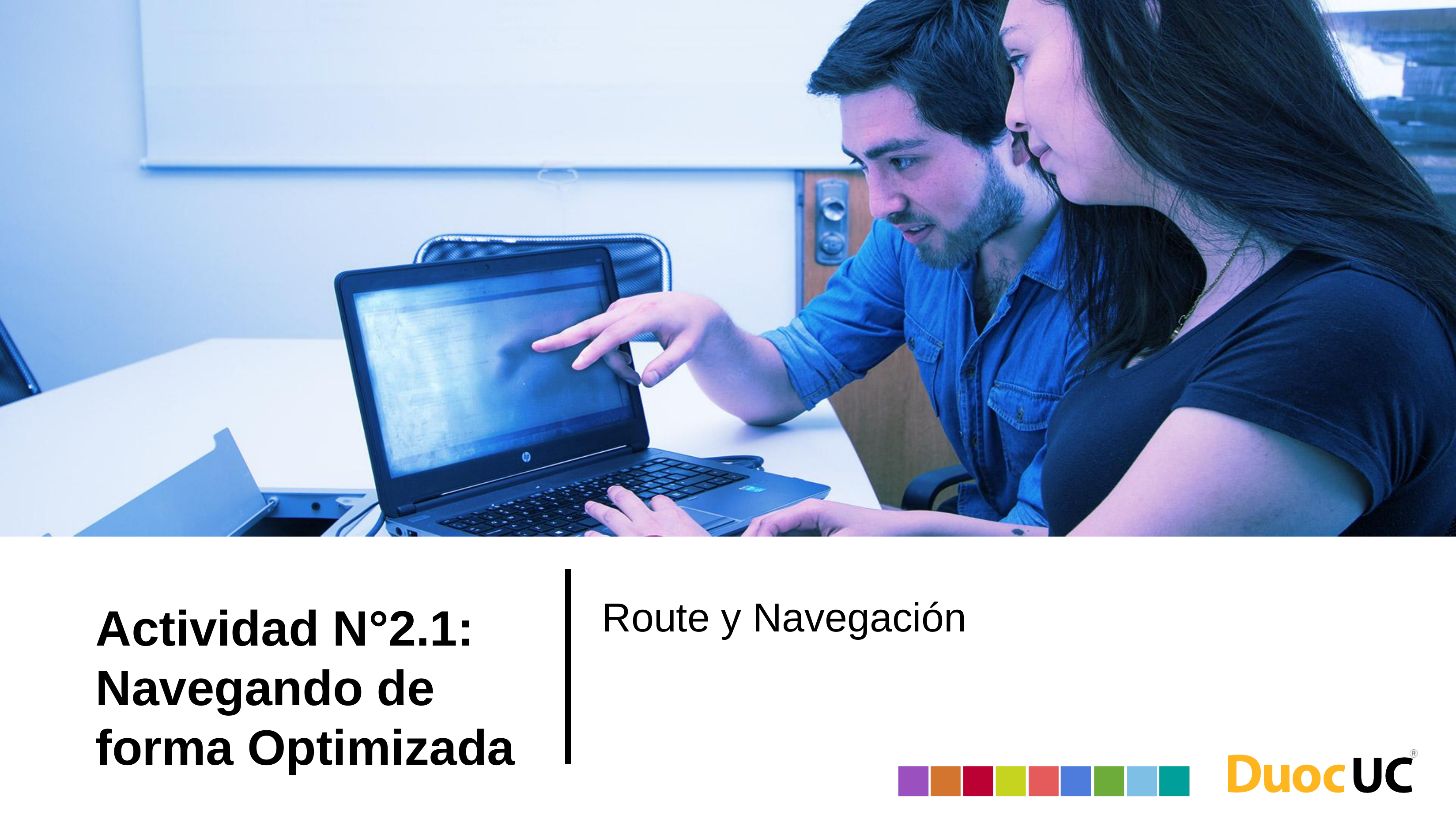

Route y Navegación
# Actividad N°2.1: Navegando de forma Optimizada